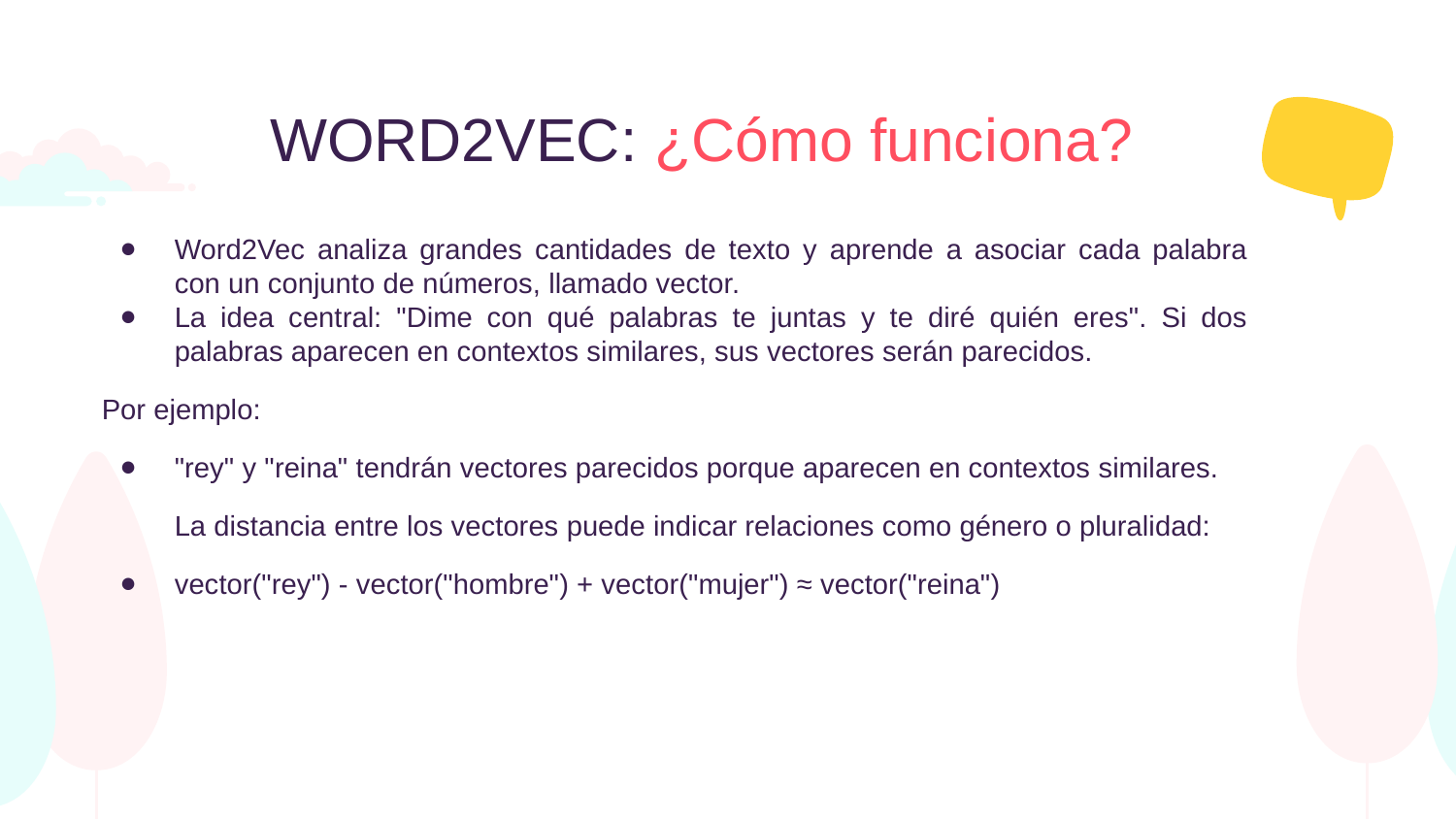

# WORD2VEC: ¿Cómo funciona?

Word2Vec analiza grandes cantidades de texto y aprende a asociar cada palabra con un conjunto de números, llamado vector.
La idea central: "Dime con qué palabras te juntas y te diré quién eres". Si dos palabras aparecen en contextos similares, sus vectores serán parecidos.
Por ejemplo:
"rey" y "reina" tendrán vectores parecidos porque aparecen en contextos similares.
La distancia entre los vectores puede indicar relaciones como género o pluralidad:
vector("rey") - vector("hombre") + vector("mujer") ≈ vector("reina")